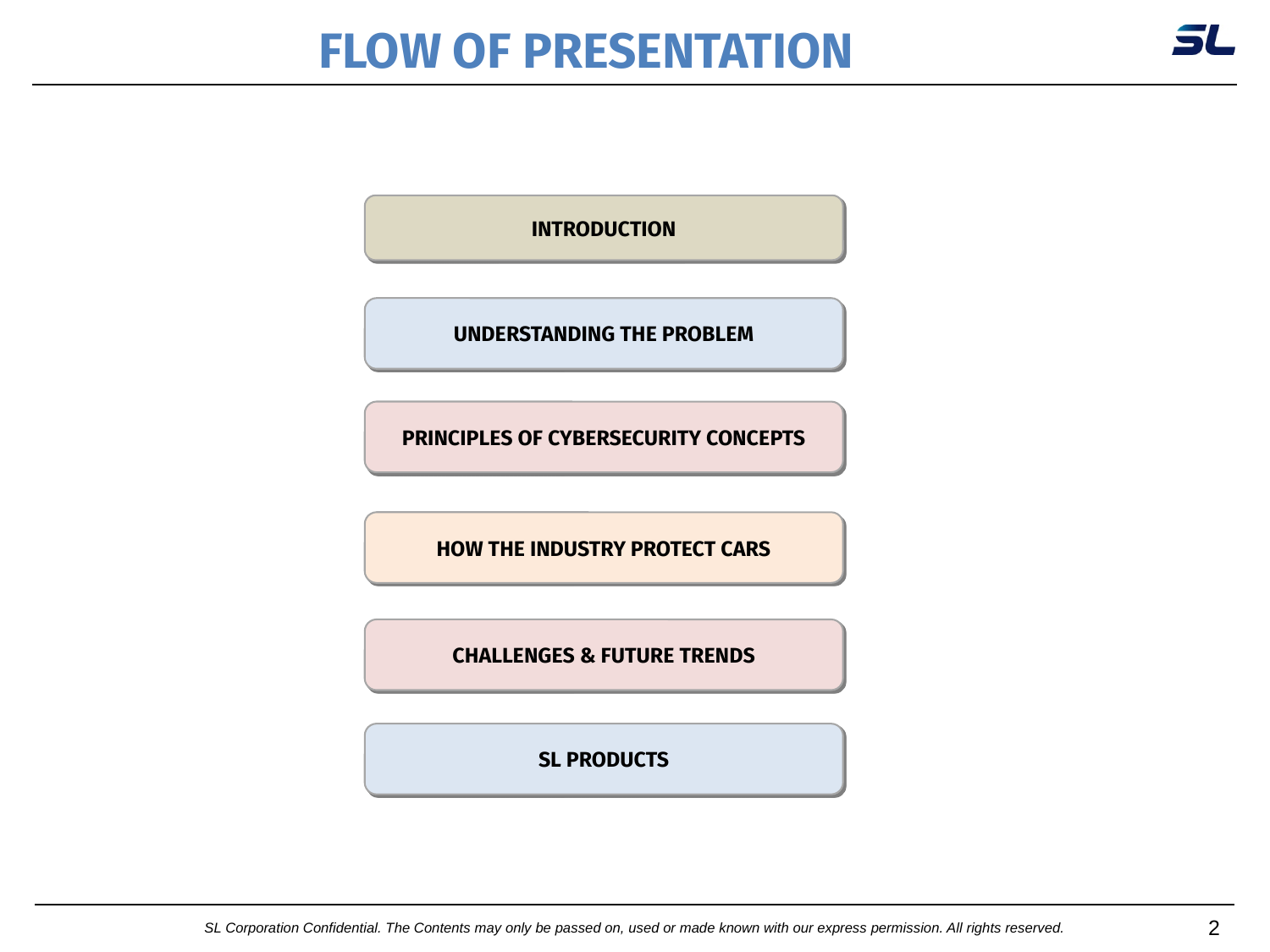

FLOW OF PRESENTATION
INTRODUCTION
UNDERSTANDING THE PROBLEM
PRINCIPLES OF CYBERSECURITY CONCEPTS
HOW THE INDUSTRY PROTECT CARS
CHALLENGES & FUTURE TRENDS
SL PRODUCTS